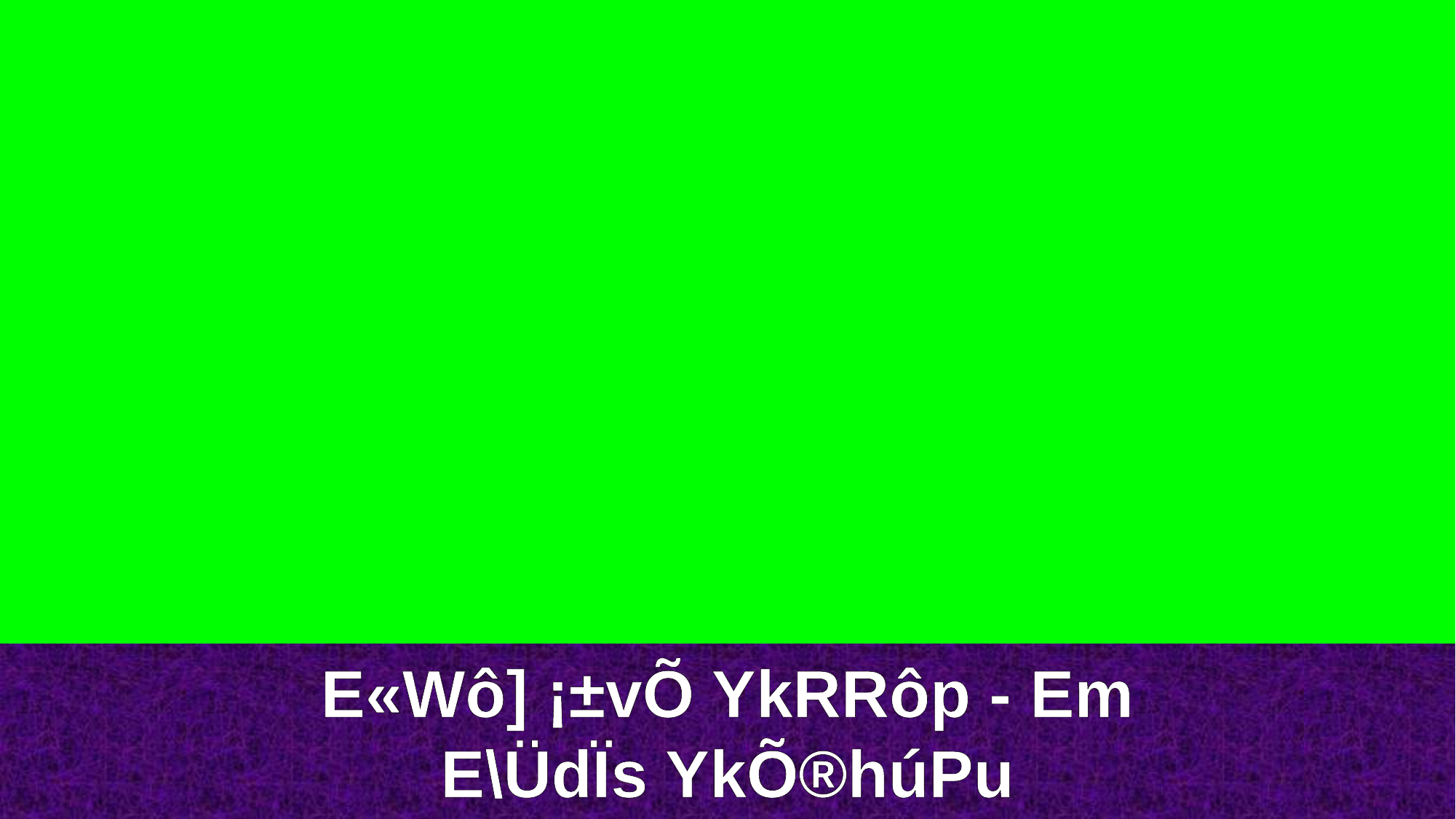

E«Wô] ¡±vÕ YkRRôp - Em
E\ÜdÏs YkÕ®húPu